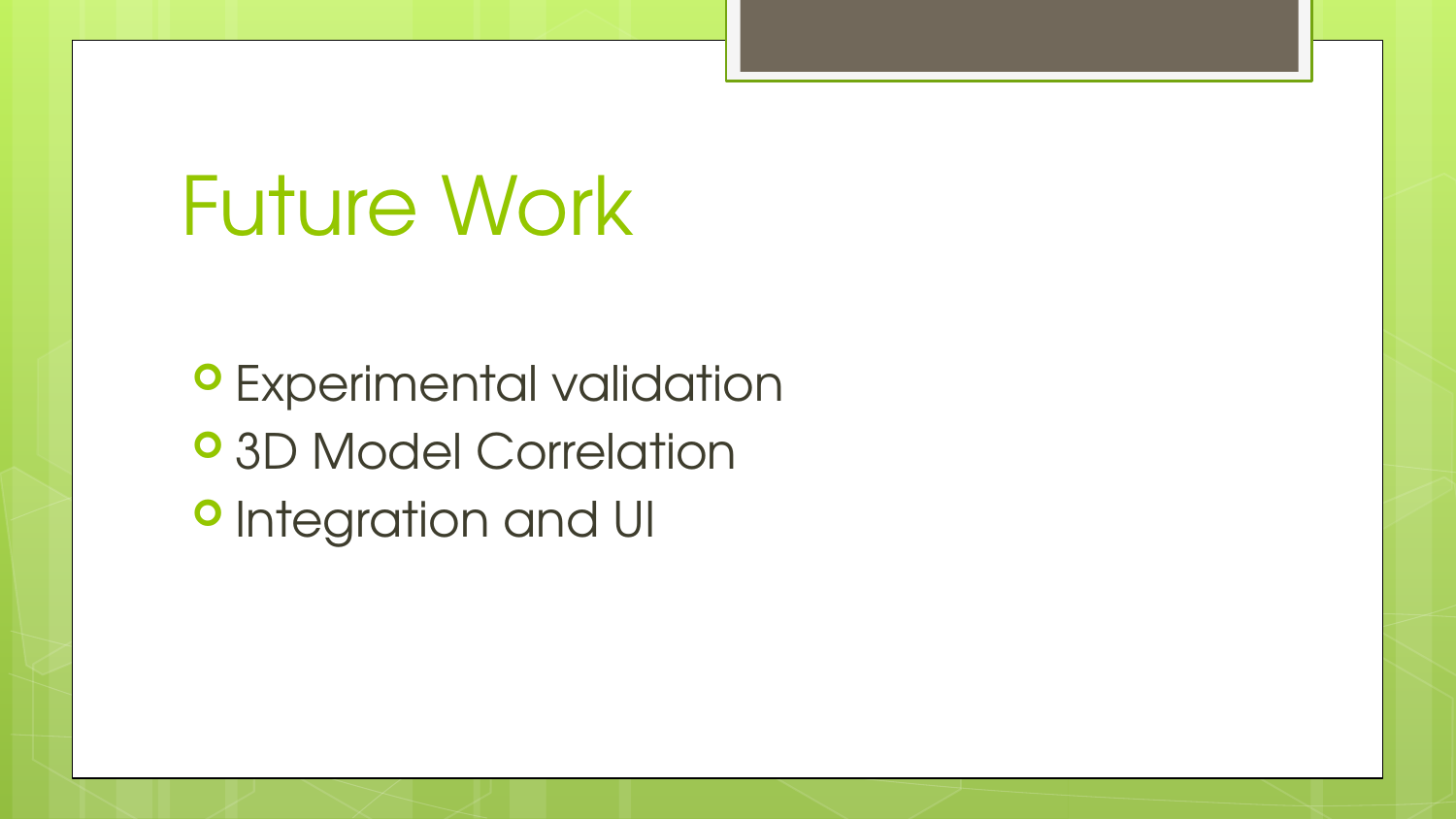

# Future Work

Experimental validation
3D Model Correlation
Integration and UI